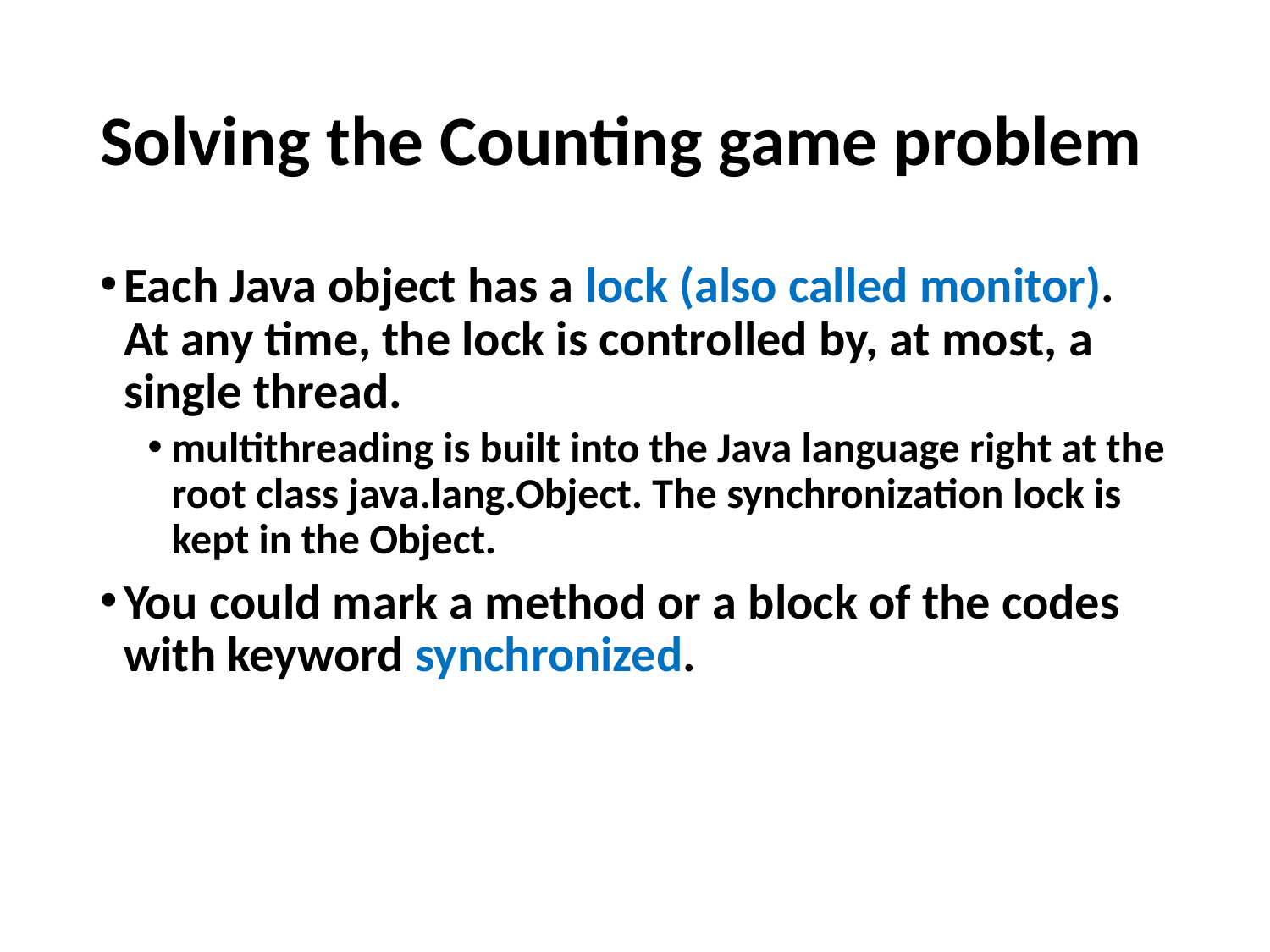

# Solving the Counting game problem
Each Java object has a lock (also called monitor). At any time, the lock is controlled by, at most, a single thread.
multithreading is built into the Java language right at the root class java.lang.Object. The synchronization lock is kept in the Object.
You could mark a method or a block of the codes with keyword synchronized.